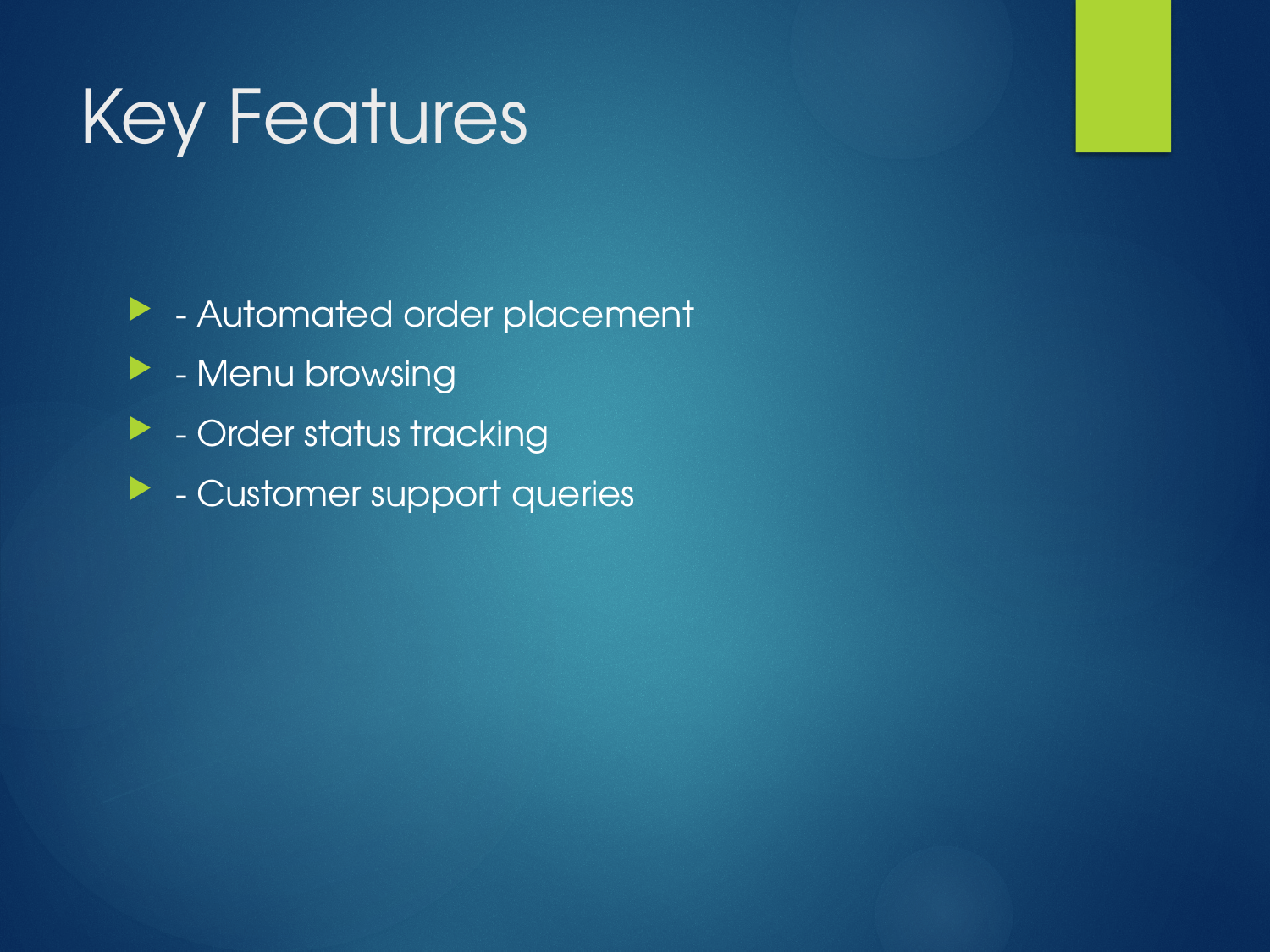

# Key Features
- Automated order placement
- Menu browsing
- Order status tracking
- Customer support queries